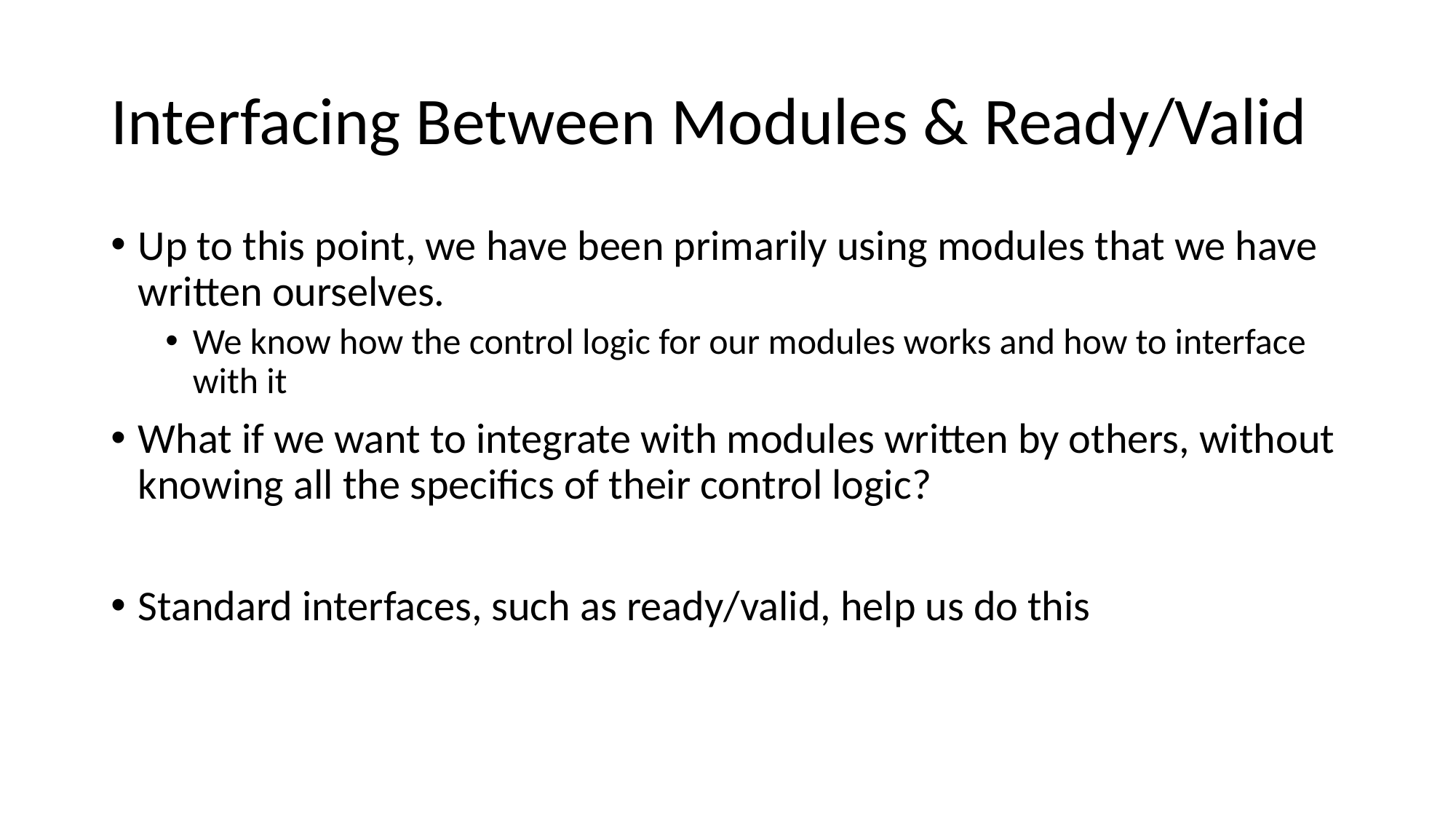

# Interfacing Between Modules & Ready/Valid
Up to this point, we have been primarily using modules that we have written ourselves.
We know how the control logic for our modules works and how to interface with it
What if we want to integrate with modules written by others, without knowing all the specifics of their control logic?

Standard interfaces, such as ready/valid, help us do this